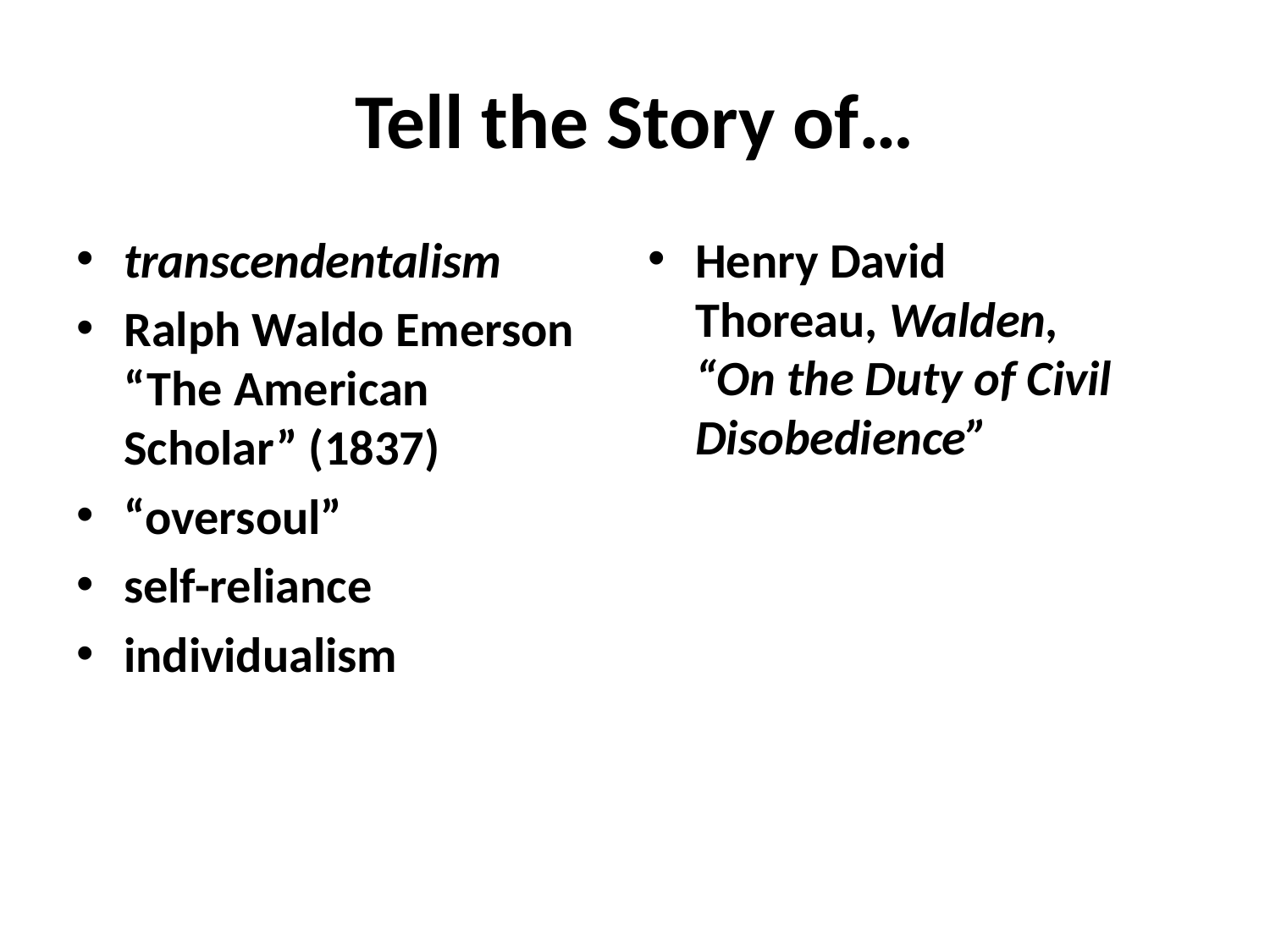

# Tell the Story of…
transcendentalism
Ralph Waldo Emerson “The American Scholar” (1837)
“oversoul”
self-reliance
individualism

Henry David Thoreau, Walden, “On the Duty of Civil Disobedience”